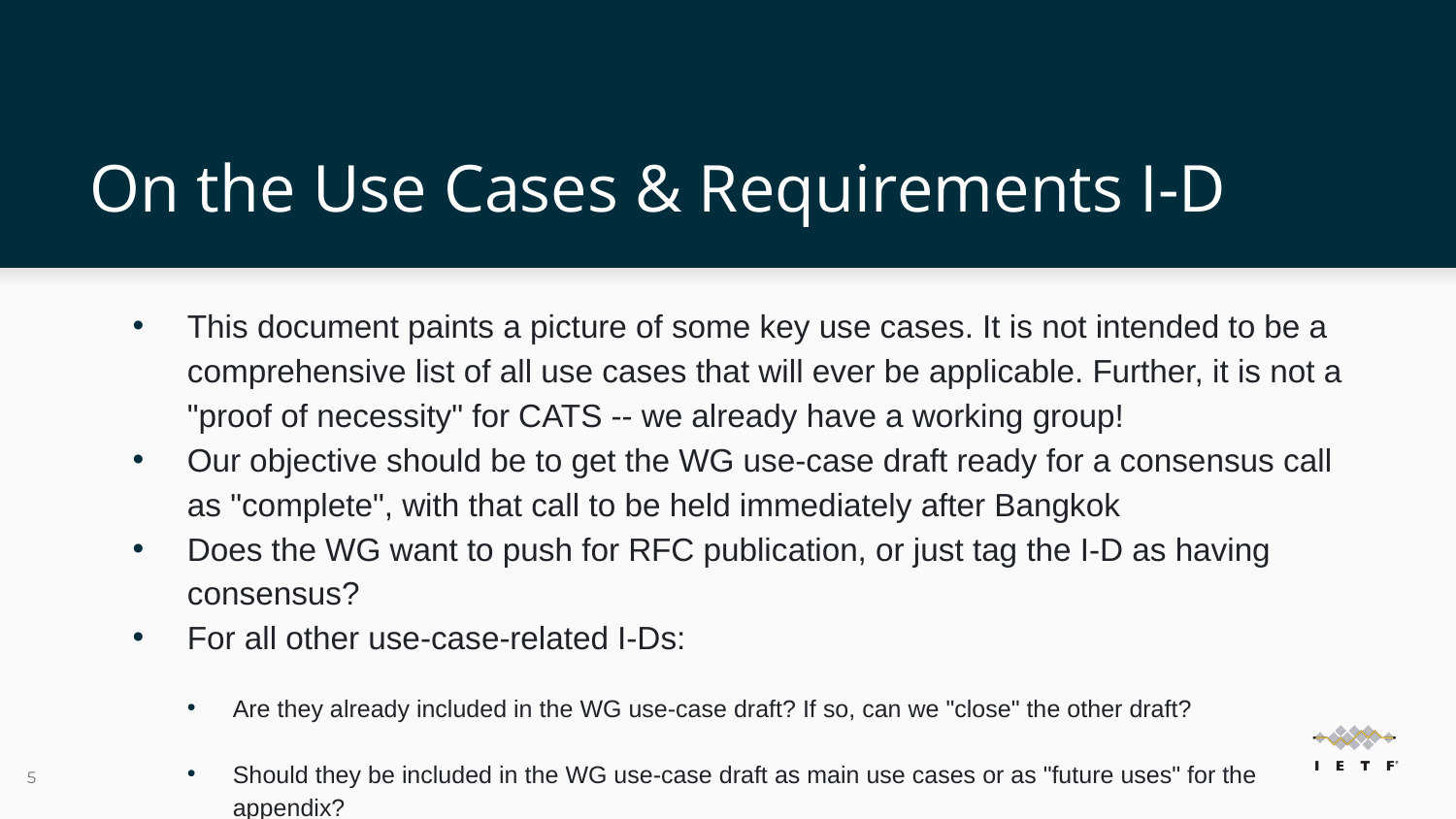

# On the Use Cases & Requirements I-D
This document paints a picture of some key use cases. It is not intended to be a comprehensive list of all use cases that will ever be applicable. Further, it is not a "proof of necessity" for CATS -- we already have a working group!
Our objective should be to get the WG use-case draft ready for a consensus call as "complete", with that call to be held immediately after Bangkok
Does the WG want to push for RFC publication, or just tag the I-D as having consensus?
For all other use-case-related I-Ds:
Are they already included in the WG use-case draft? If so, can we "close" the other draft?
Should they be included in the WG use-case draft as main use cases or as "future uses" for the appendix?

5